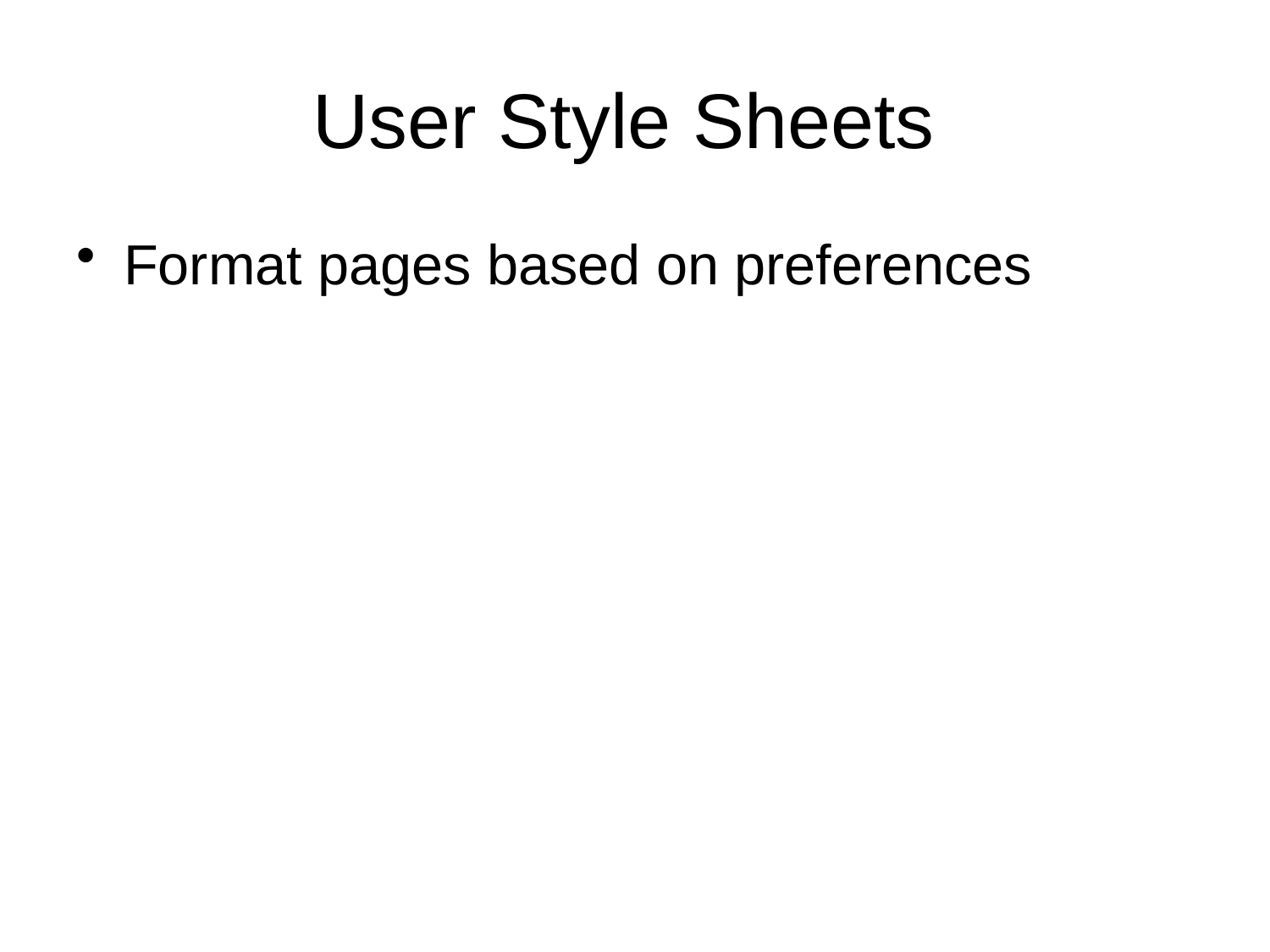

# User Style Sheets
Format pages based on preferences